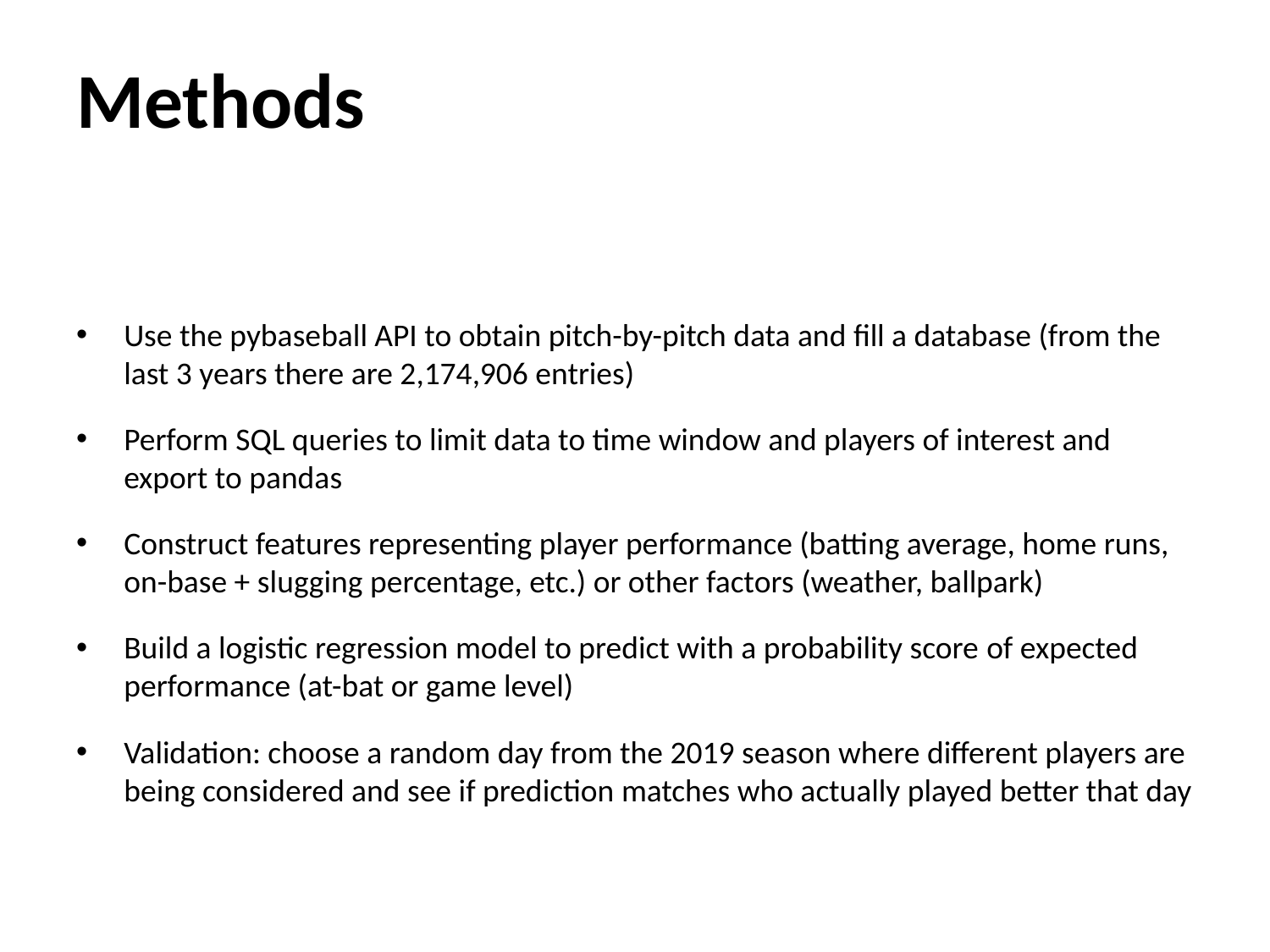

# Methods
Use the pybaseball API to obtain pitch-by-pitch data and fill a database (from the last 3 years there are 2,174,906 entries)
Perform SQL queries to limit data to time window and players of interest and export to pandas
Construct features representing player performance (batting average, home runs, on-base + slugging percentage, etc.) or other factors (weather, ballpark)
Build a logistic regression model to predict with a probability score of expected performance (at-bat or game level)
Validation: choose a random day from the 2019 season where different players are being considered and see if prediction matches who actually played better that day